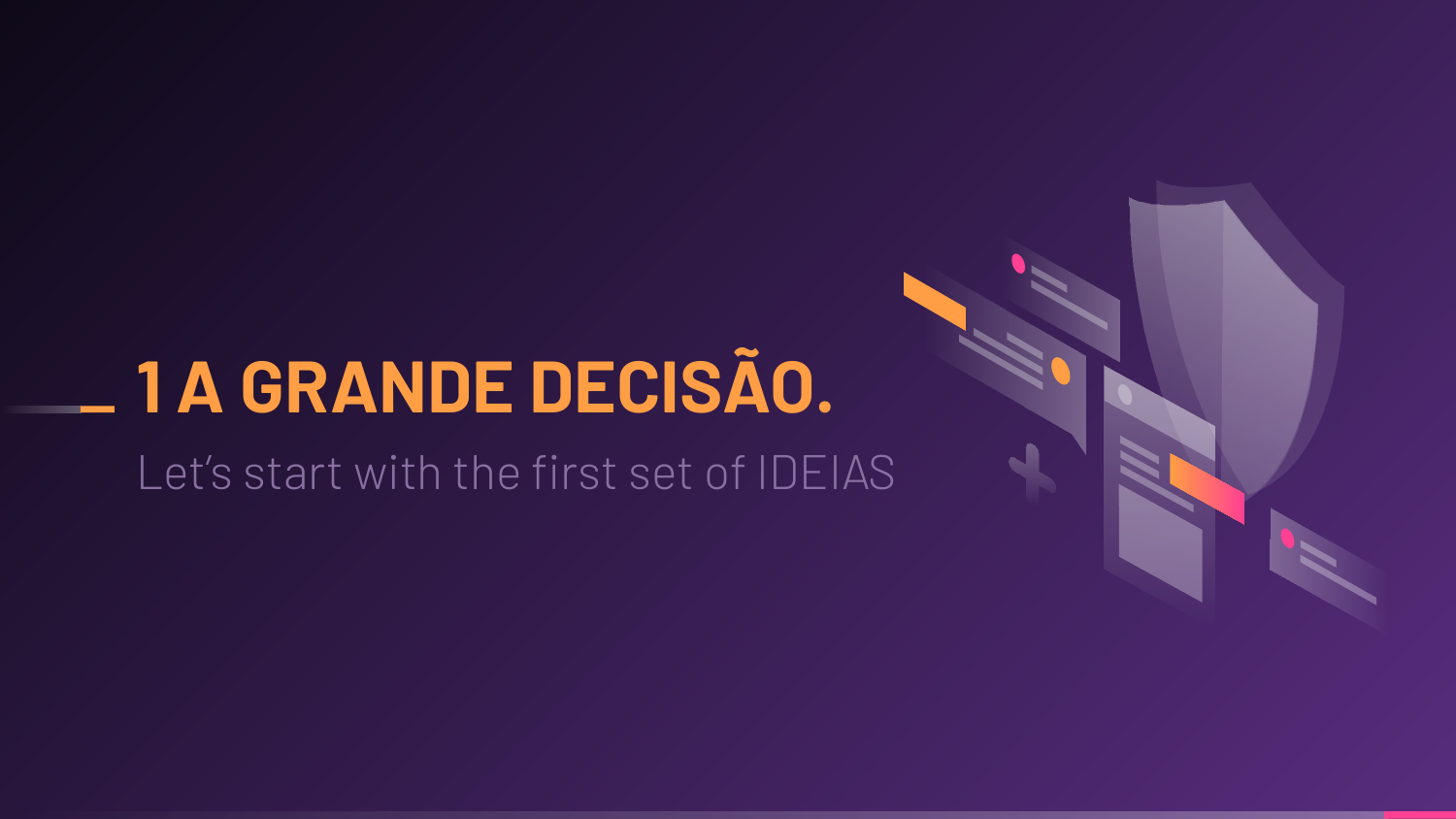

# 1 A GRANDE DECISÃO.
Let’s start with the first set of IDEIAS